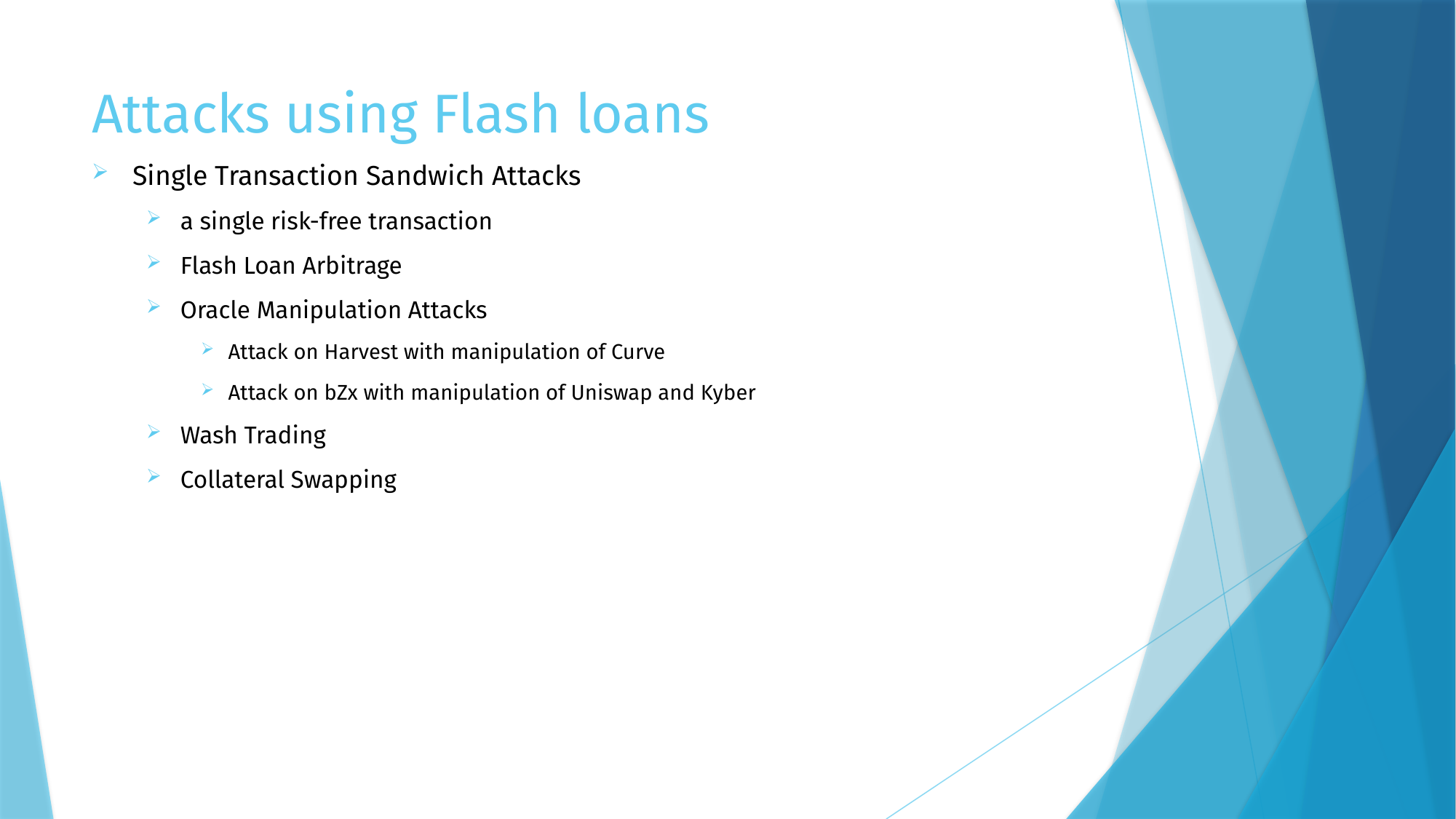

# Attacks using Flash loans
Single Transaction Sandwich Attacks
a single risk-free transaction
Flash Loan Arbitrage
Oracle Manipulation Attacks
Attack on Harvest with manipulation of Curve
Attack on bZx with manipulation of Uniswap and Kyber
Wash Trading
Collateral Swapping